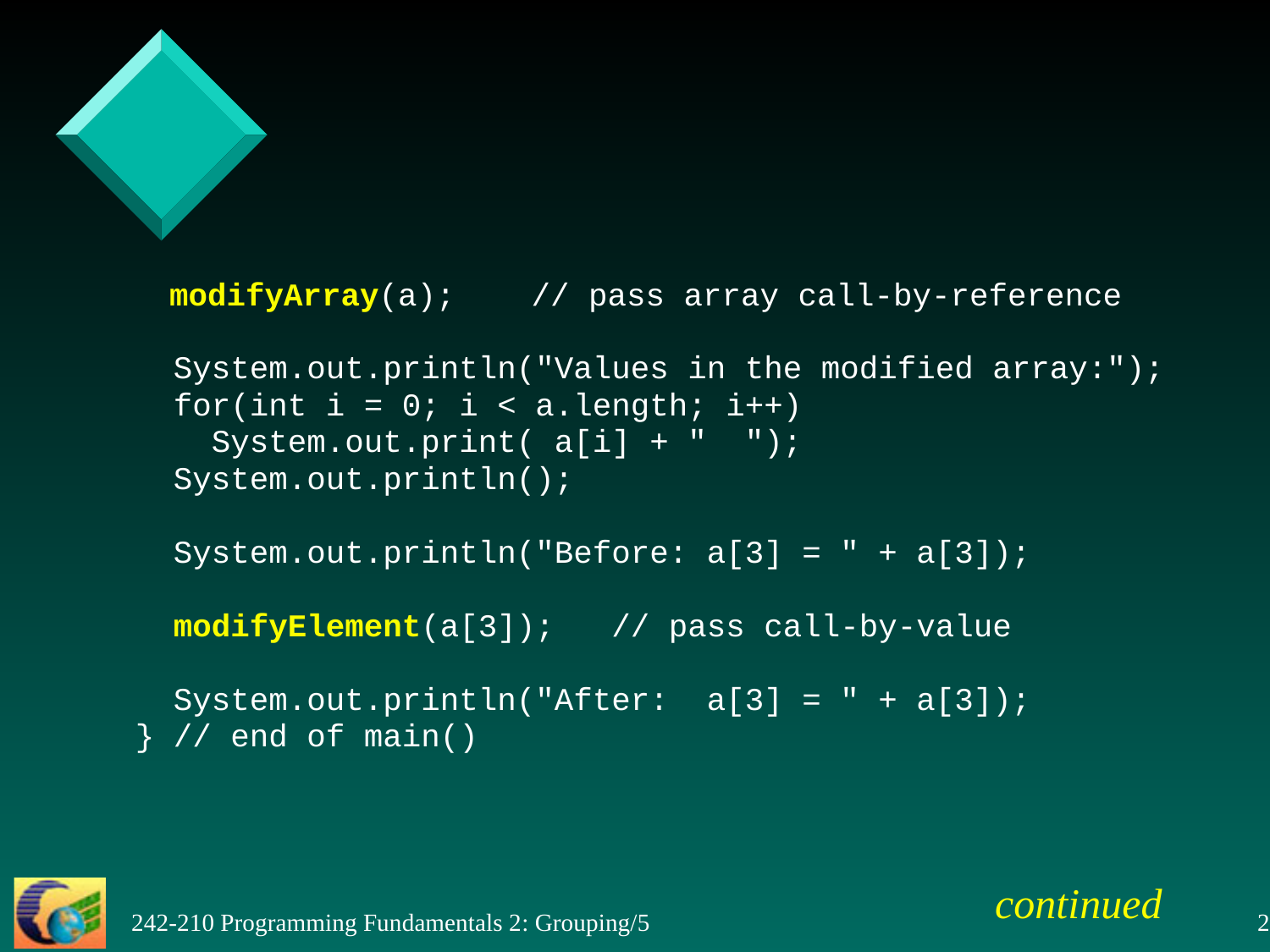

modifyArray(a);    // pass array call-by-reference

    System.out.println("Values in the modified array:");
    for(int i = 0; i < a.length; i++)
      System.out.print( a[i] + "  ");
    System.out.println();

    System.out.println("Before: a[3] = " + a[3]);

    modifyElement(a[3]);   // pass call-by-value

    System.out.println("After:  a[3] = " + a[3]);
  } // end of main()

continued